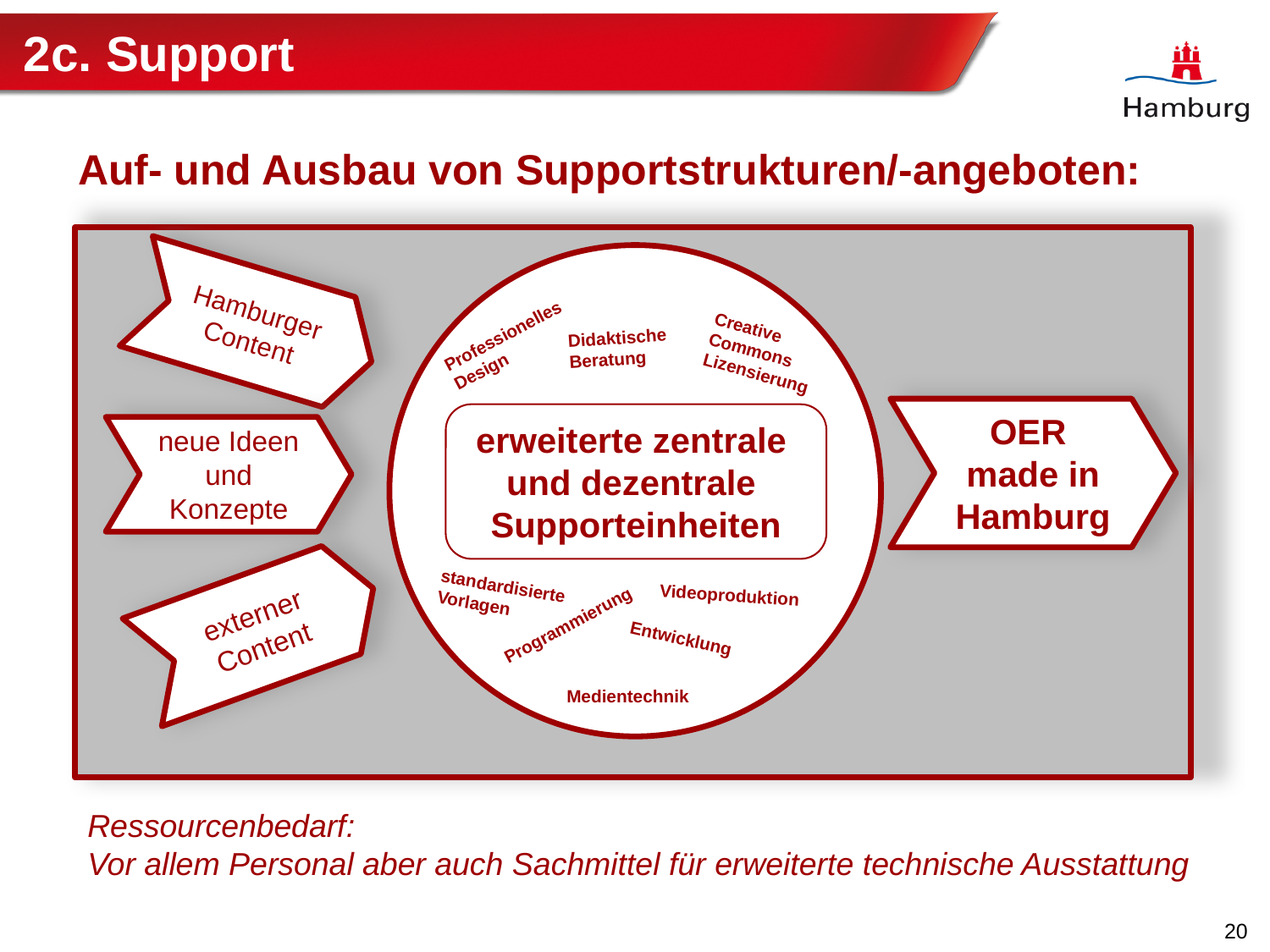

# 2c. Support
Auf- und Ausbau von Supportstrukturen/-angeboten:

Hamburger Content
Didaktische
Beratung
Professionelles Design
Creative Commons Lizensierung
OER
made in Hamburg
erweiterte zentrale
und dezentrale
Supporteinheiten
neue Ideen und Konzepte
externer Content
standardisierte
Vorlagen
Videoproduktion
Programmierung
Entwicklung
Medientechnik
Ressourcenbedarf:
Vor allem Personal aber auch Sachmittel für erweiterte technische Ausstattung